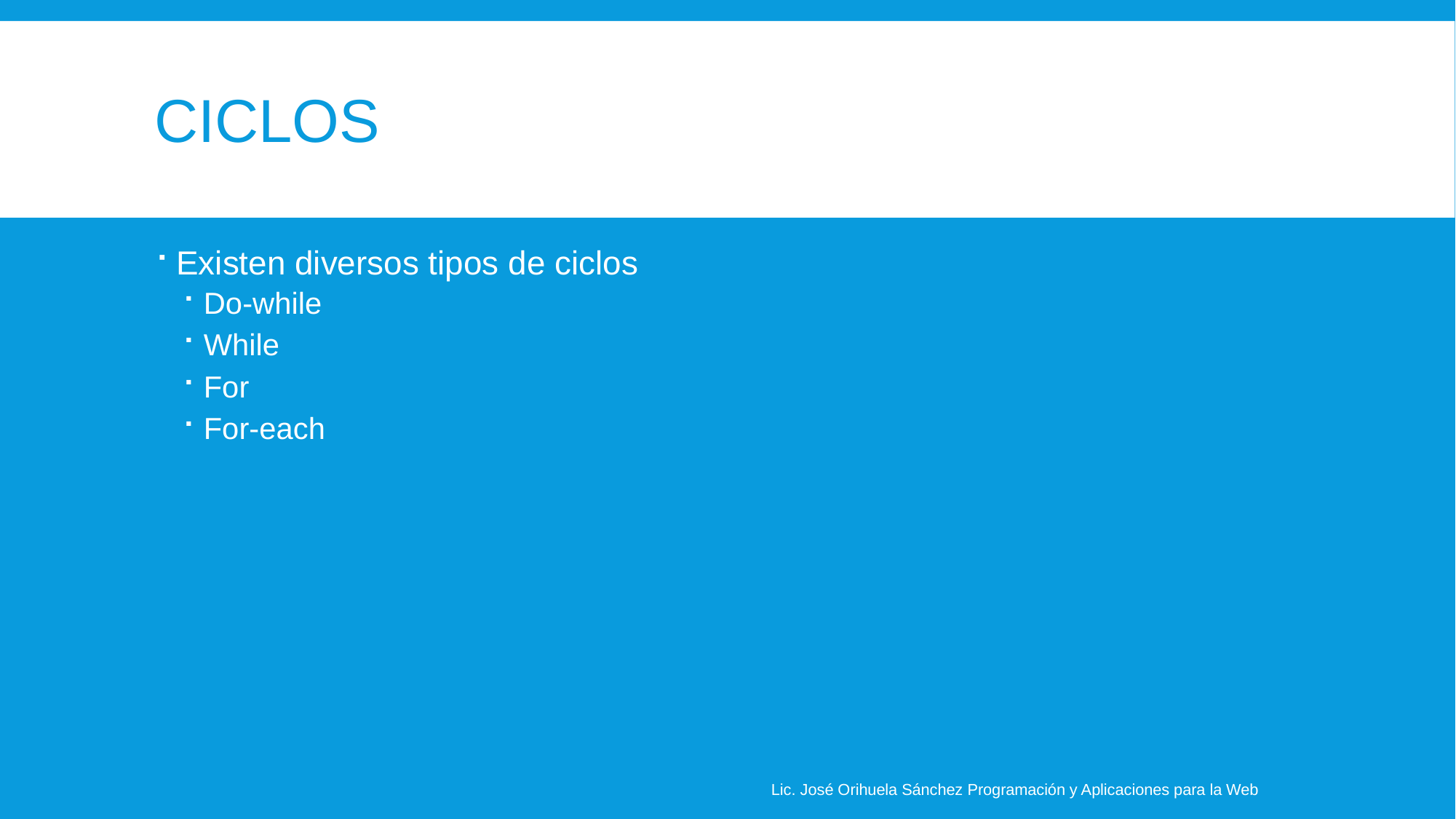

# Ciclos
Existen diversos tipos de ciclos
Do-while
While
For
For-each

Lic. José Orihuela Sánchez Programación y Aplicaciones para la Web